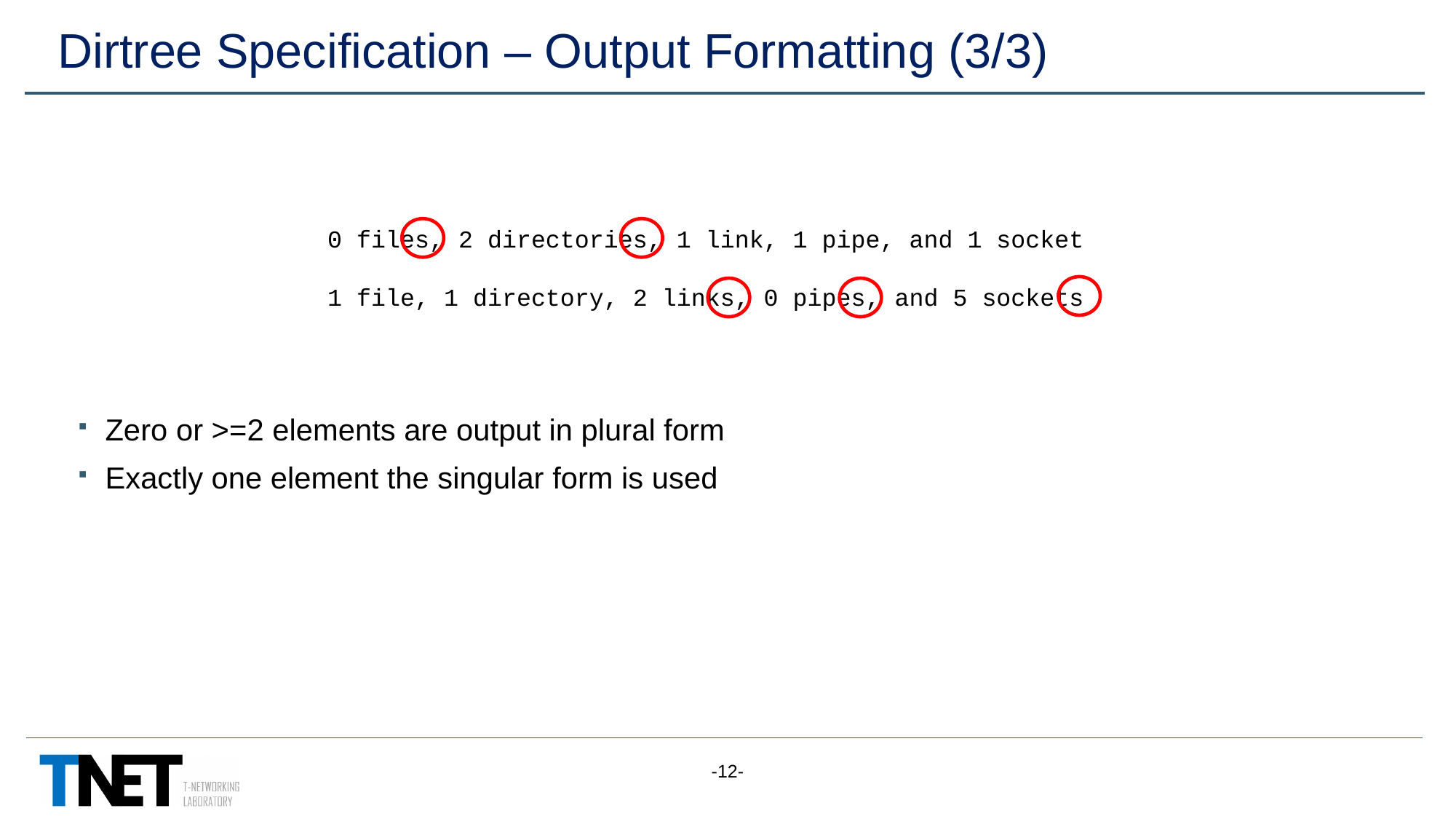

# Dirtree Specification – Output Formatting (3/3)
0 files, 2 directories, 1 link, 1 pipe, and 1 socket

1 file, 1 directory, 2 links, 0 pipes, and 5 sockets

Zero or >=2 elements are output in plural form
Exactly one element the singular form is used
-12-